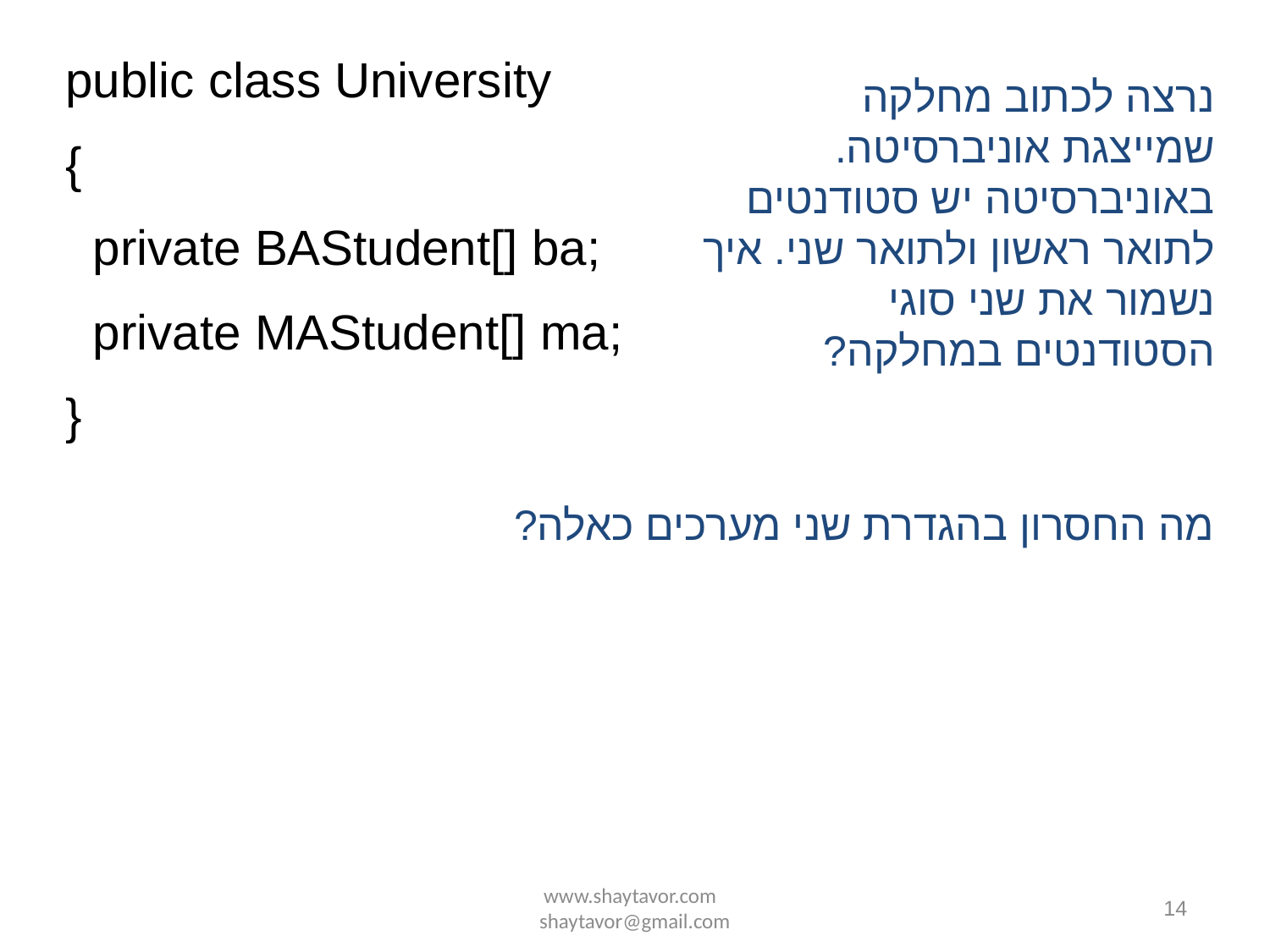

public class University
{
  private BAStudent[] ba;
  private MAStudent[] ma;
}
נרצה לכתוב מחלקה שמייצגת אוניברסיטה. באוניברסיטה יש סטודנטים לתואר ראשון ולתואר שני. איך נשמור את שני סוגי הסטודנטים במחלקה?
מה החסרון בהגדרת שני מערכים כאלה?
www.shaytavor.com   shaytavor@gmail.com
14